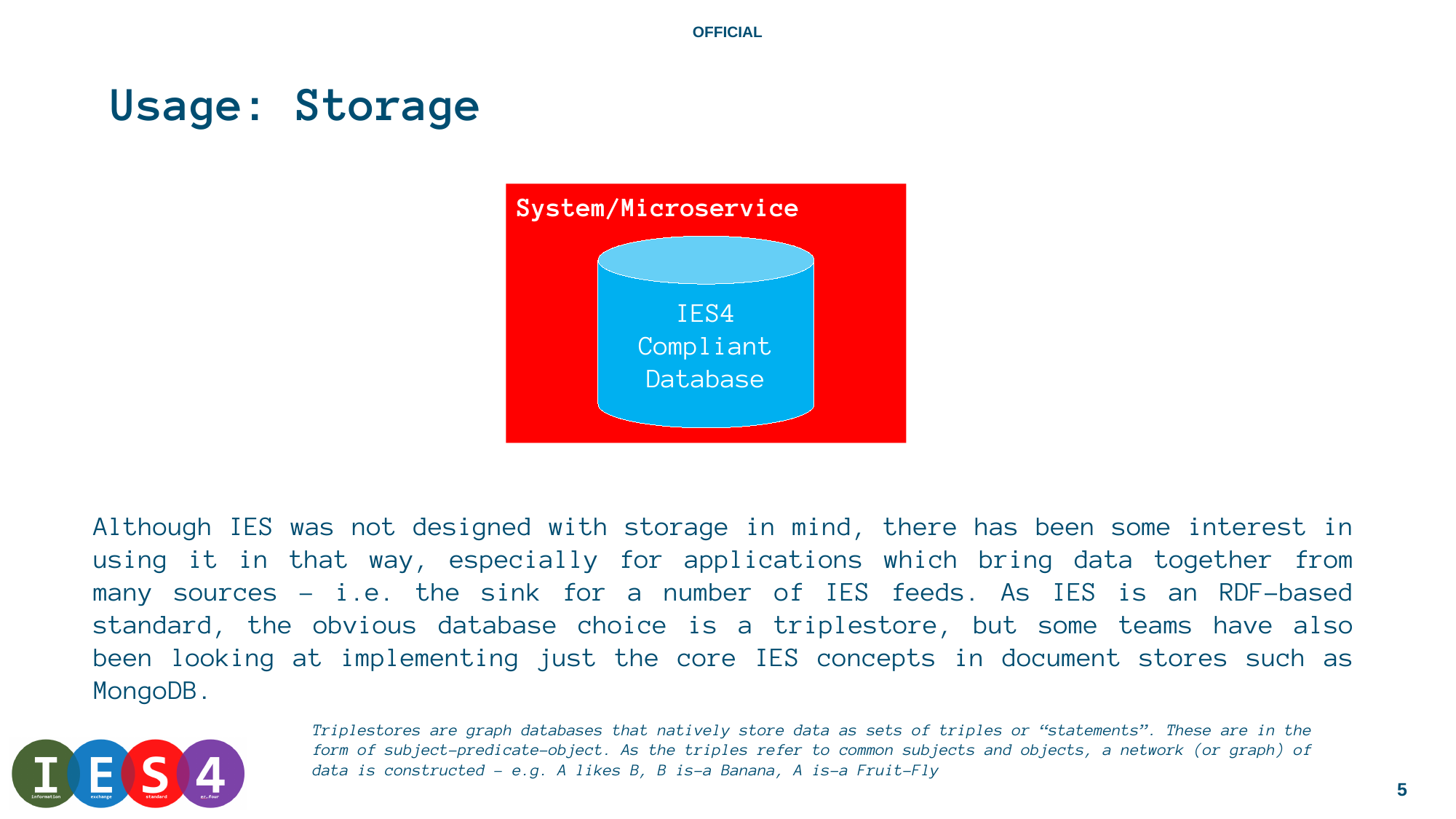

# Usage: Storage
System/Microservice
IES4 Compliant
Database
Although IES was not designed with storage in mind, there has been some interest in using it in that way, especially for applications which bring data together from many sources – i.e. the sink for a number of IES feeds. As IES is an RDF-based standard, the obvious database choice is a triplestore, but some teams have also been looking at implementing just the core IES concepts in document stores such as MongoDB.
Triplestores are graph databases that natively store data as sets of triples or “statements”. These are in the form of subject-predicate-object. As the triples refer to common subjects and objects, a network (or graph) of data is constructed – e.g. A likes B, B is-a Banana, A is-a Fruit-Fly